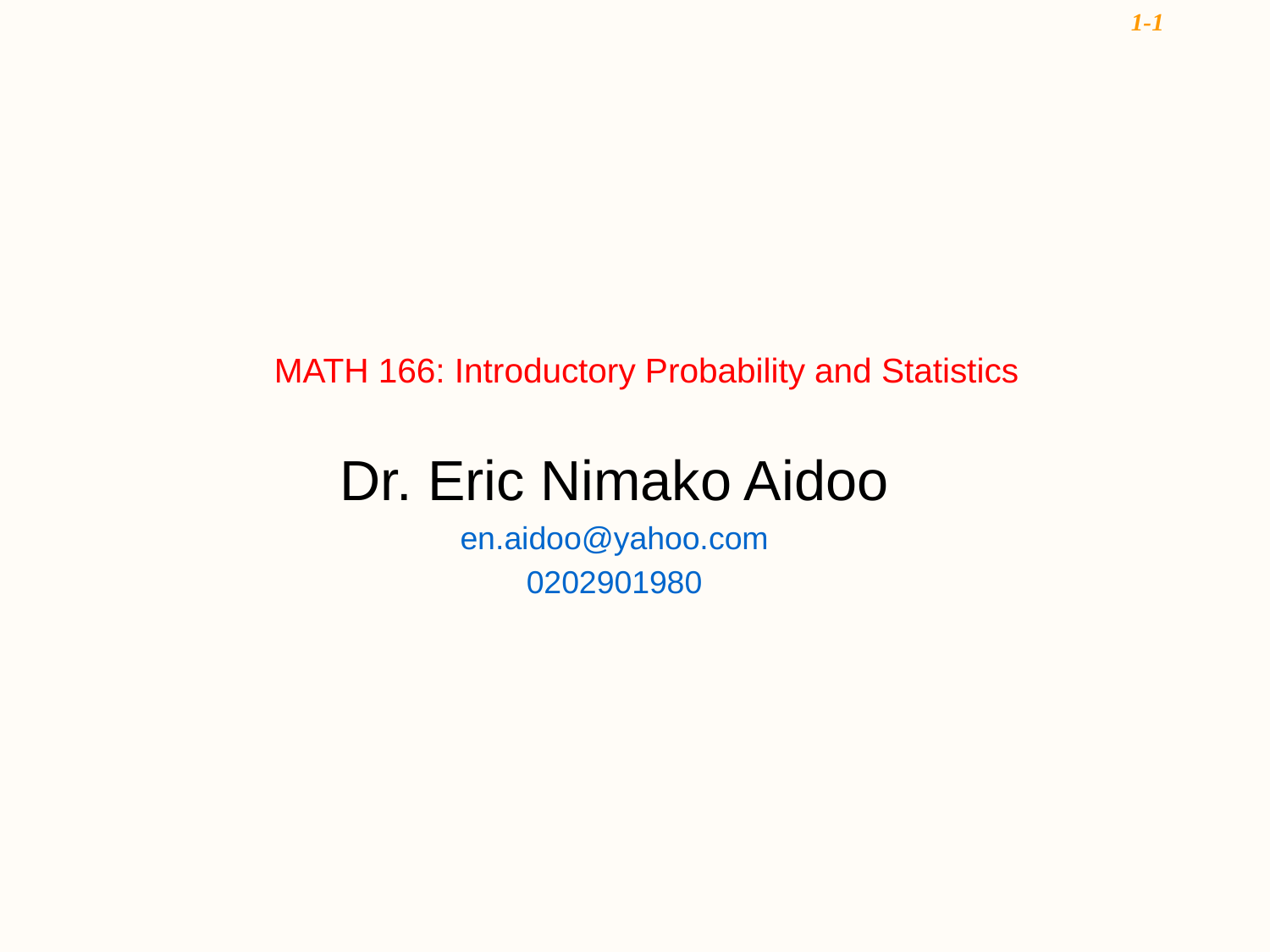

MATH 166: Introductory Probability and Statistics
Dr. Eric Nimako Aidoo
en.aidoo@yahoo.com
0202901980